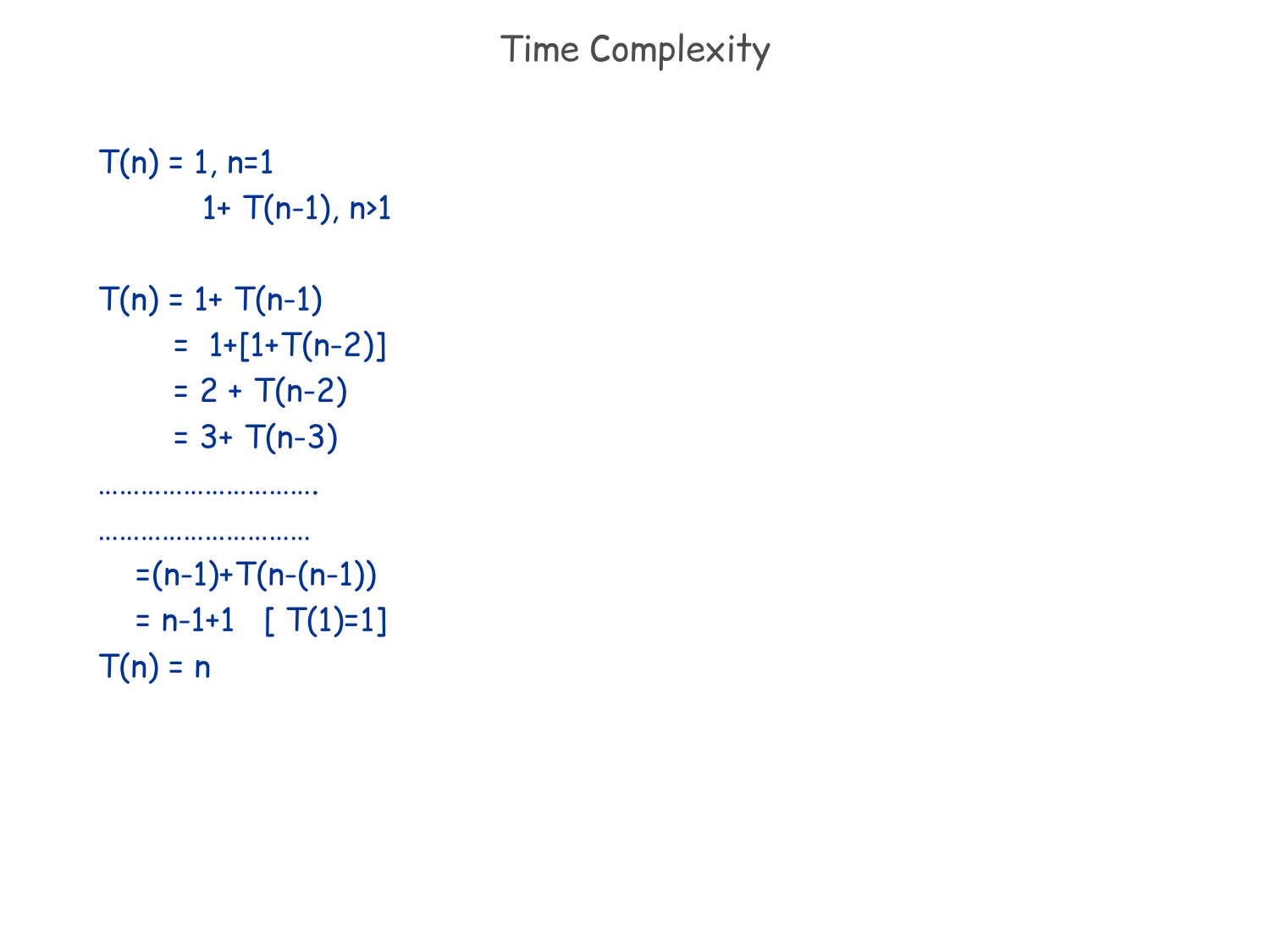

# Time Complexity
T(n) = 1, n=1
           1+ T(n-1), n>1

T(n) = 1+ T(n-1)
        =  1+[1+T(n-2)]
        = 2 + T(n-2)
        = 3+ T(n-3)
………………………….
…………………………
    =(n-1)+T(n-(n-1))
    = n-1+1   [ T(1)=1]
T(n) = n